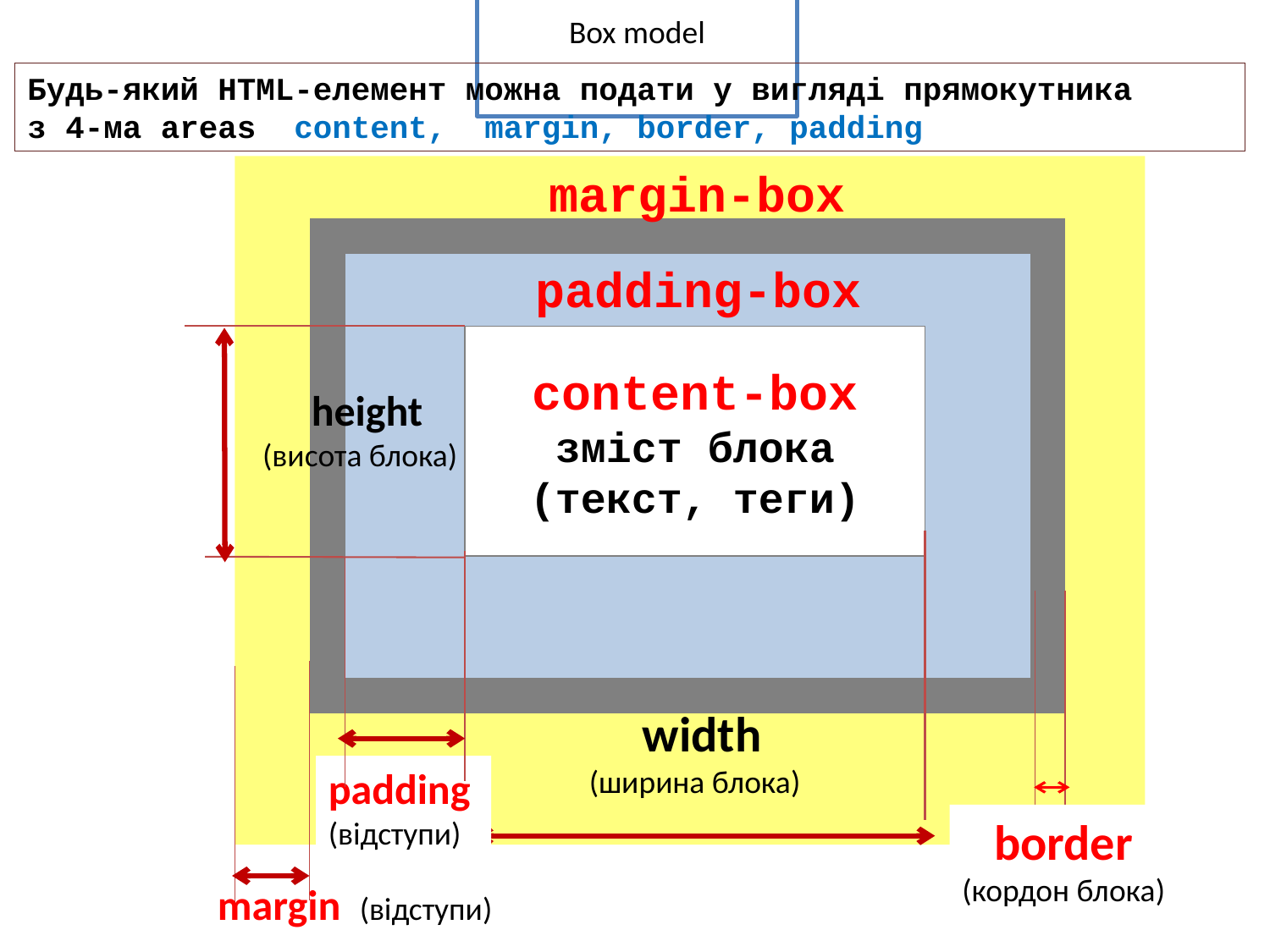

# Box model
Будь-який HTML-елемент можна подати у вигляді прямокутника
з 4-ма areas  content,  margin, border, padding
Margin-
margin-box
Содержимое блока
(текст, теги)
padding-box
content-box
зміст блока
(текст, теги)
  height
(висота блока)
  width
(ширина блока)
padding
(відступи)
border
(кордон блока)
margin  (відступи)